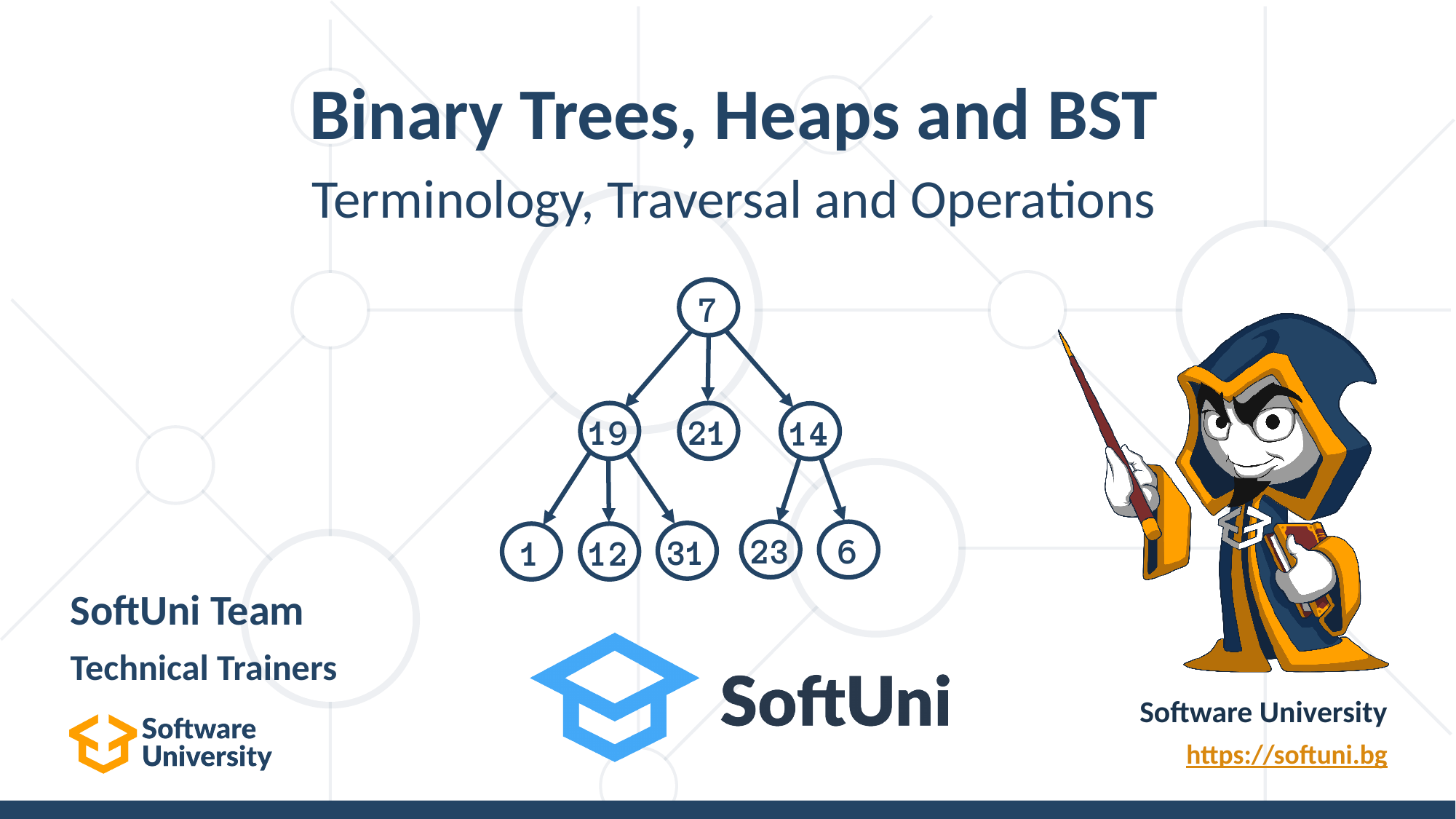

# Binary Trees, Heaps and BST
Terminology, Traversal and Operations
7

21
19
14

23
6
31
12
1
SoftUni Team
Technical Trainers
Software University
https://softuni.bg